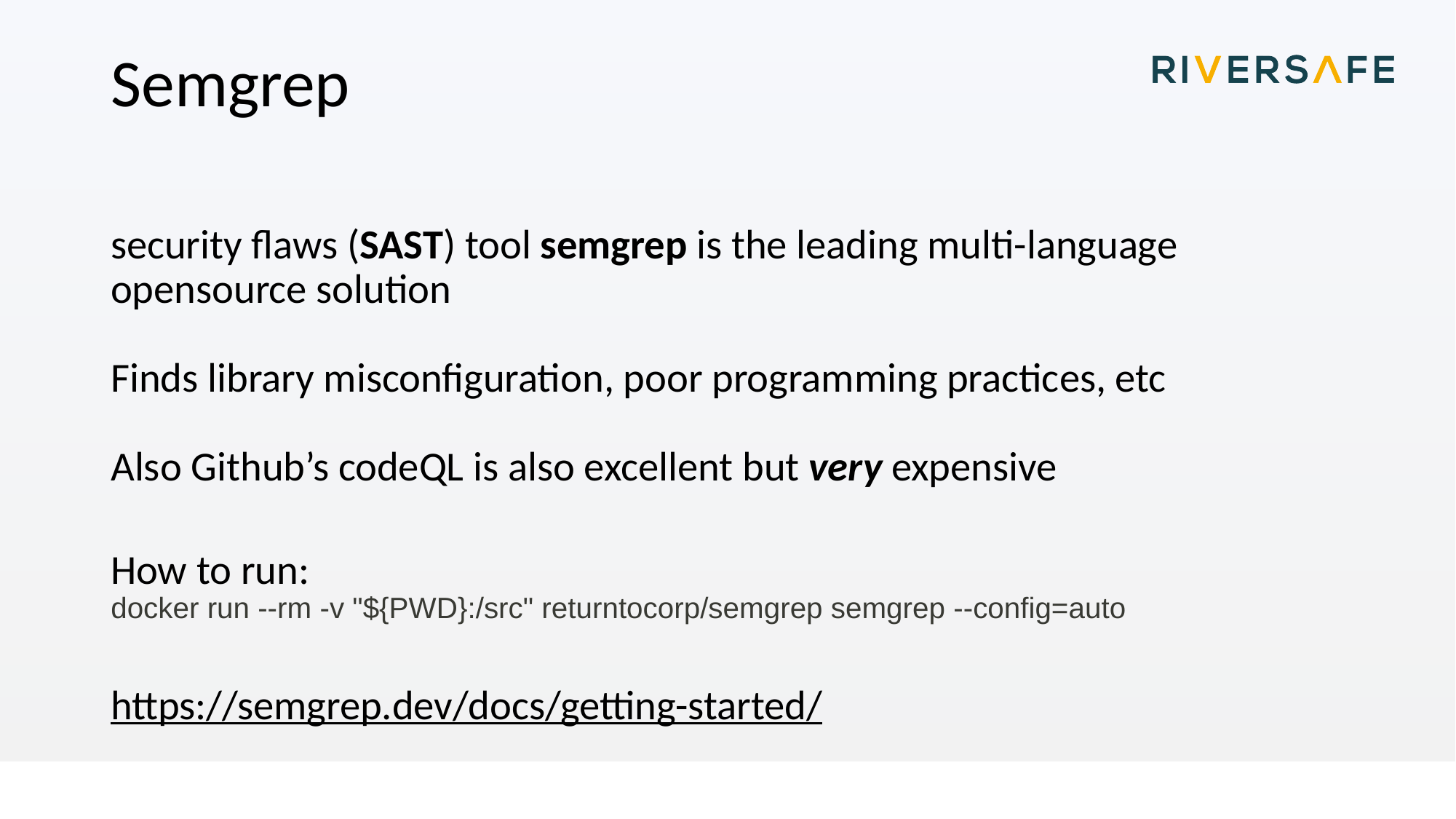

# Semgrep
security flaws (SAST) tool semgrep is the leading multi-language opensource solution
Finds library misconfiguration, poor programming practices, etc
Also Github’s codeQL is also excellent but very expensive
How to run:
docker run --rm -v "${PWD}:/src" returntocorp/semgrep semgrep --config=auto
https://semgrep.dev/docs/getting-started/